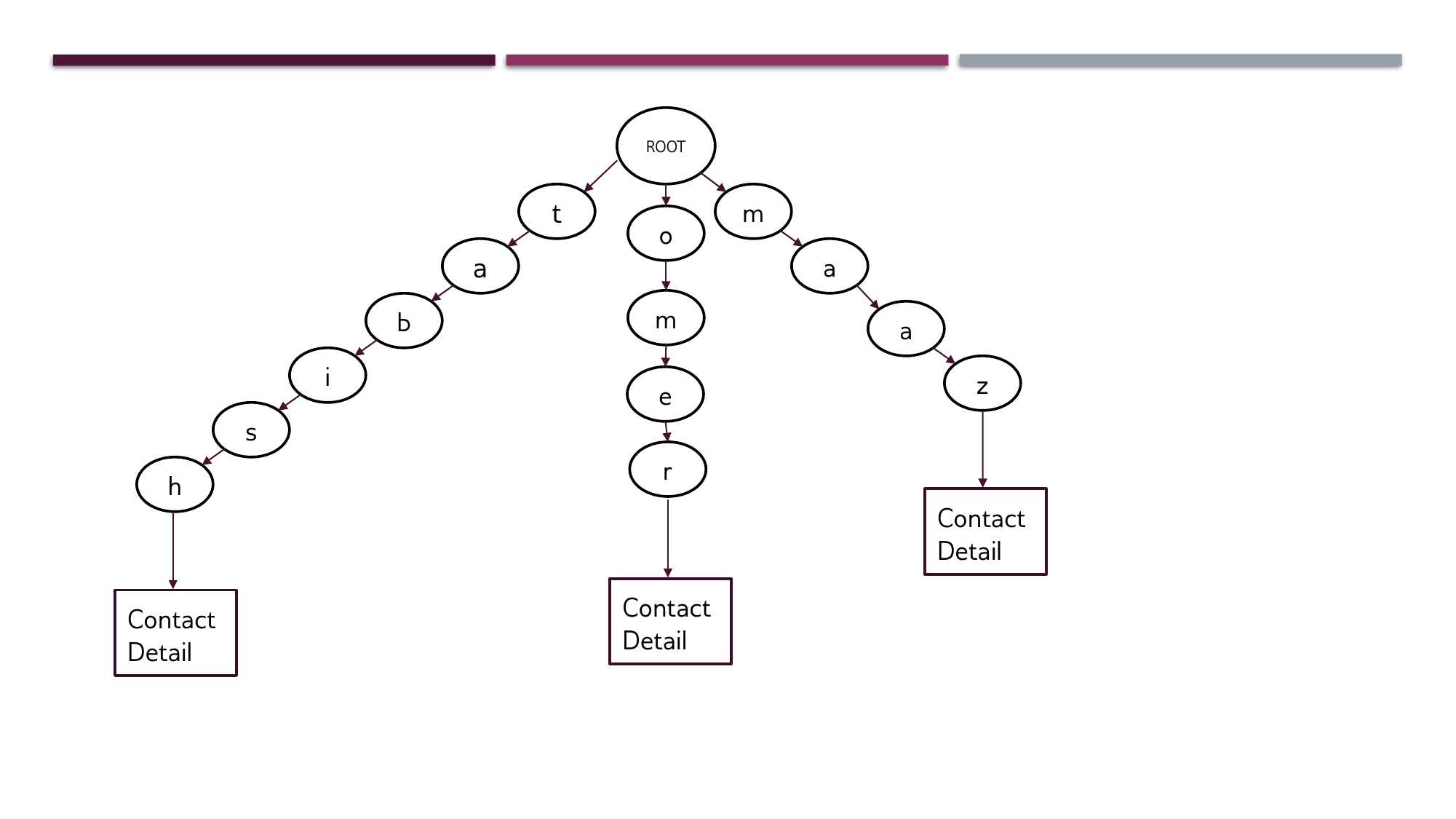

ROOT
t
m
o
a
a
m
b
a
i
z
e
s
r
h

Contact Detail

Contact Detail

Contact Detail